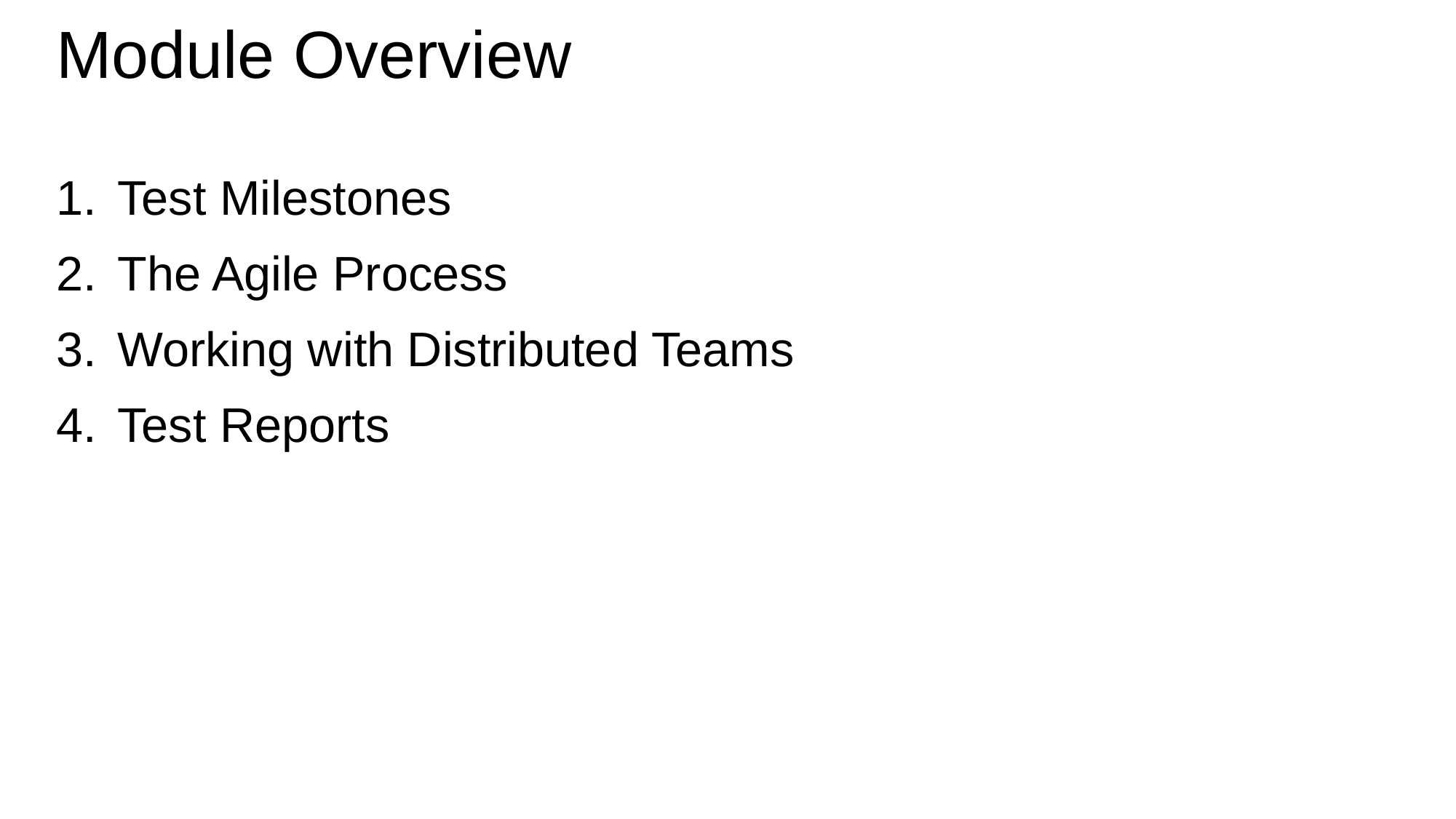

# Module Overview
Test Milestones
The Agile Process
Working with Distributed Teams
Test Reports